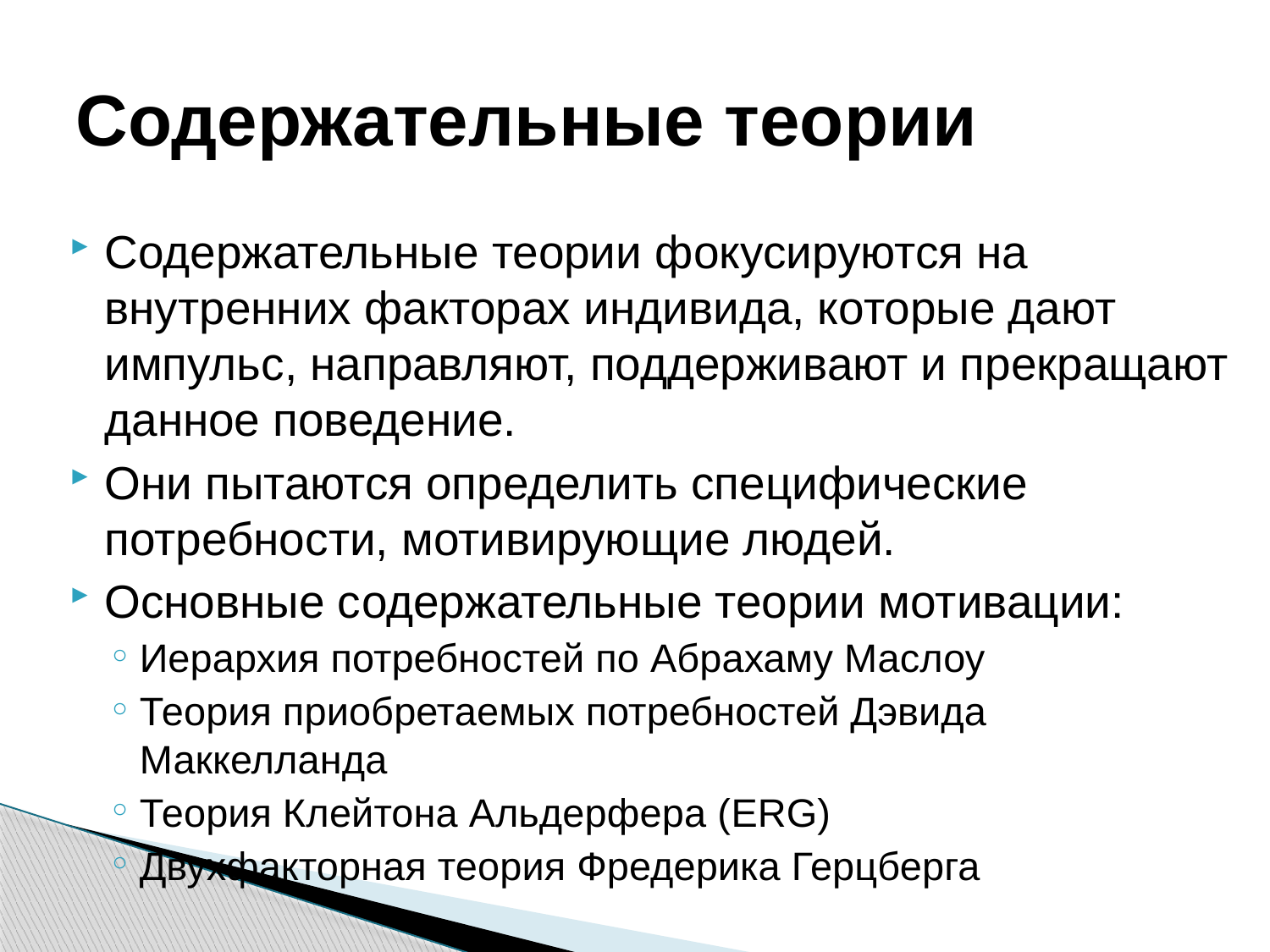

# Содержательные теории
Содержательные теории фокусируются на внутренних факторах индивида, которые дают импульс, направляют, поддерживают и прекращают данное поведение.
Они пытаются определить специфические потребности, мотивирующие людей.
Основные содержательные теории мотивации:
Иерархия потребностей по Абрахаму Маслоу
Теория приобретаемых потребностей Дэвида Маккелланда
Теория Клейтона Альдерфера (ERG)
Двухфакторная теория Фредерика Герцберга